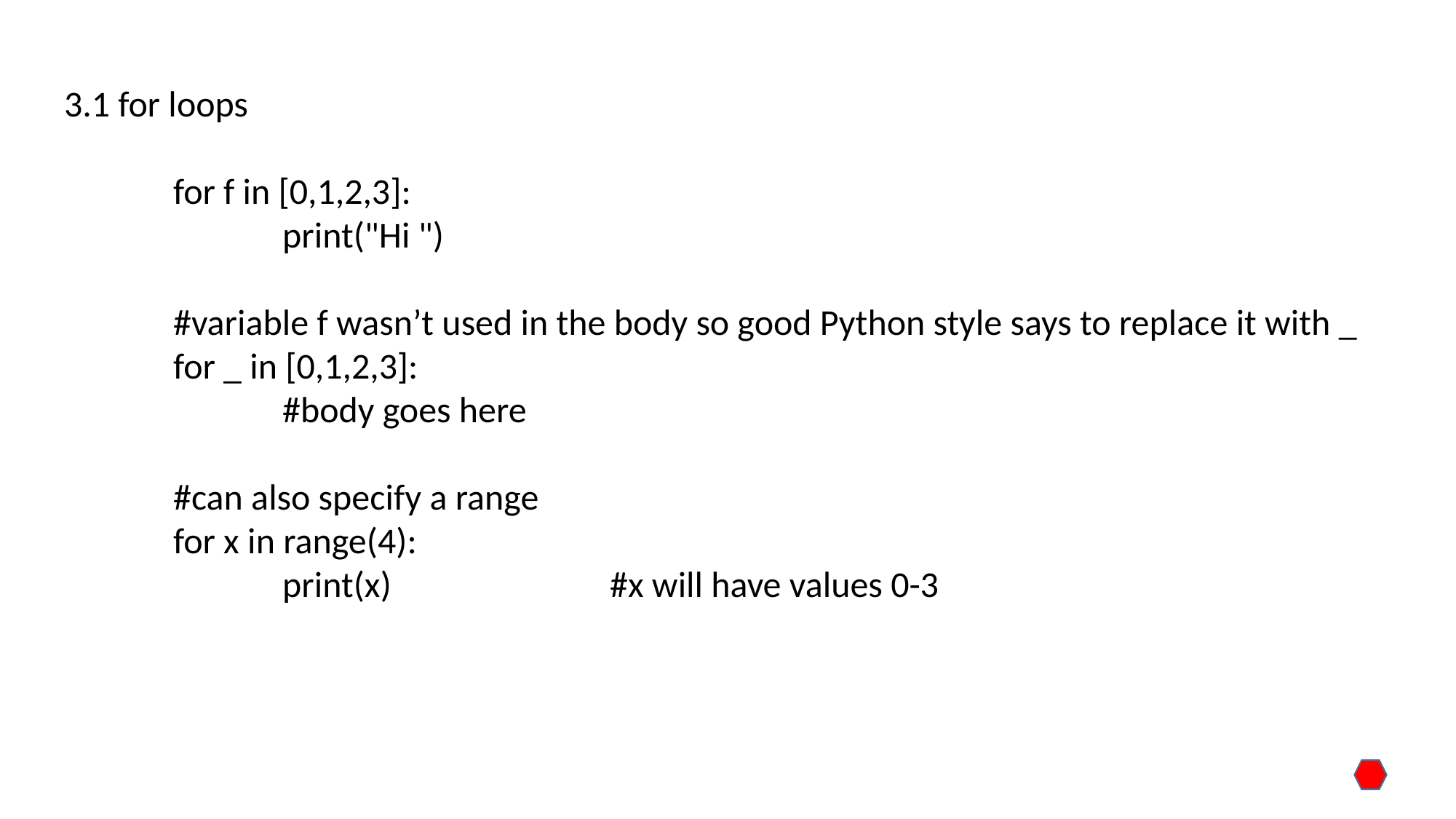

3.1 for loops

	for f in [0,1,2,3]:
		print("Hi ")

	#variable f wasn’t used in the body so good Python style says to replace it with _
	for _ in [0,1,2,3]:
		#body goes here

	#can also specify a range
	for x in range(4):
		print(x)		#x will have values 0-3